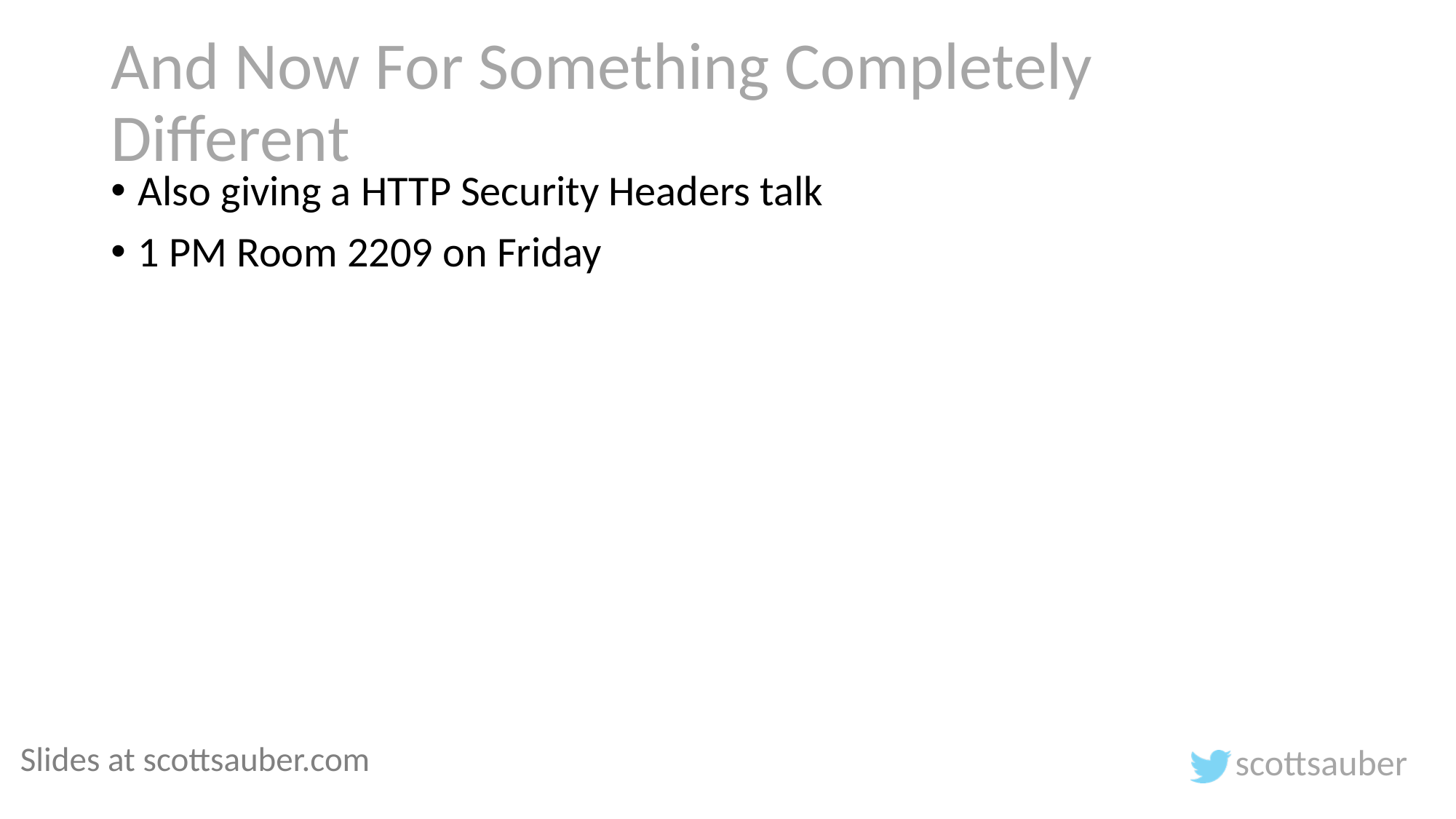

# And Now For Something Completely Different
Also giving a HTTP Security Headers talk
1 PM Room 2209 on Friday
Slides at scottsauber.com
scottsauber